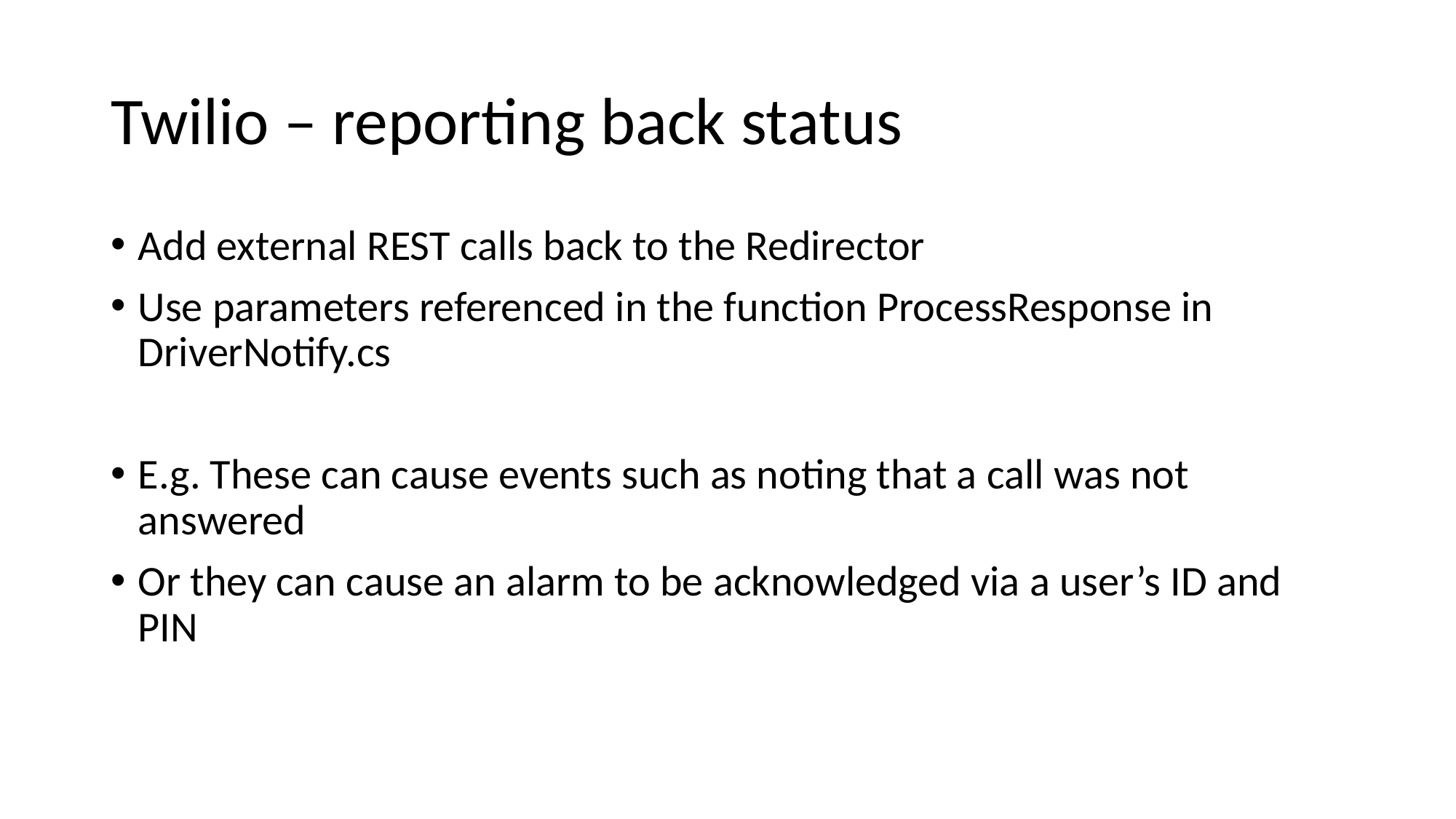

# Twilio – reporting back status
Add external REST calls back to the Redirector
Use parameters referenced in the function ProcessResponse in DriverNotify.cs

E.g. These can cause events such as noting that a call was not answered
Or they can cause an alarm to be acknowledged via a user’s ID and PIN